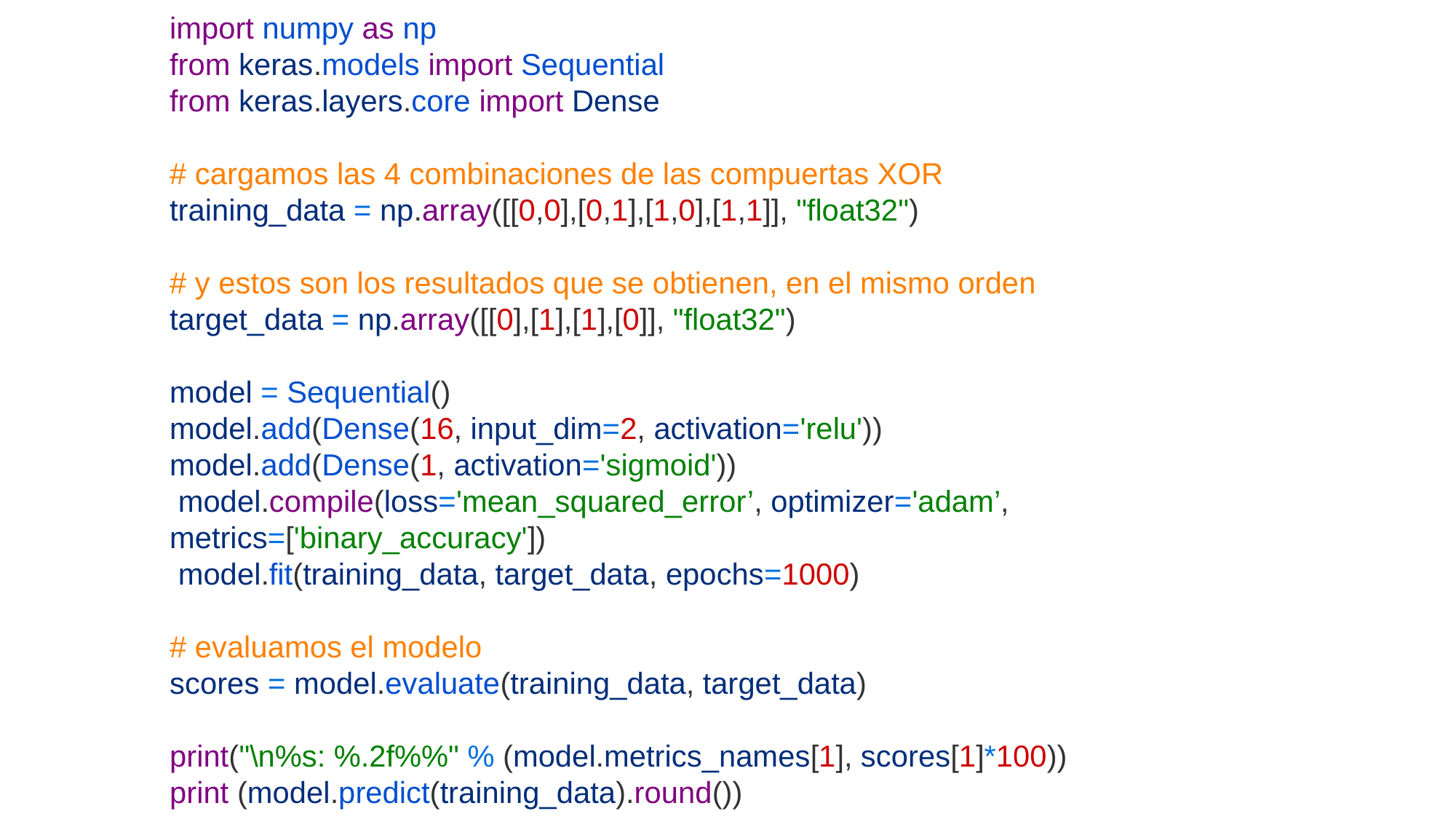

import numpy as np
from keras.models import Sequential
from keras.layers.core import Dense

# cargamos las 4 combinaciones de las compuertas XOR
training_data = np.array([[0,0],[0,1],[1,0],[1,1]], "float32")

# y estos son los resultados que se obtienen, en el mismo orden
target_data = np.array([[0],[1],[1],[0]], "float32")

model = Sequential()
model.add(Dense(16, input_dim=2, activation='relu'))
model.add(Dense(1, activation='sigmoid'))
 model.compile(loss='mean_squared_error’, optimizer='adam’, metrics=['binary_accuracy'])
 model.fit(training_data, target_data, epochs=1000)

# evaluamos el modelo
scores = model.evaluate(training_data, target_data)

print("\n%s: %.2f%%" % (model.metrics_names[1], scores[1]*100))
print (model.predict(training_data).round())